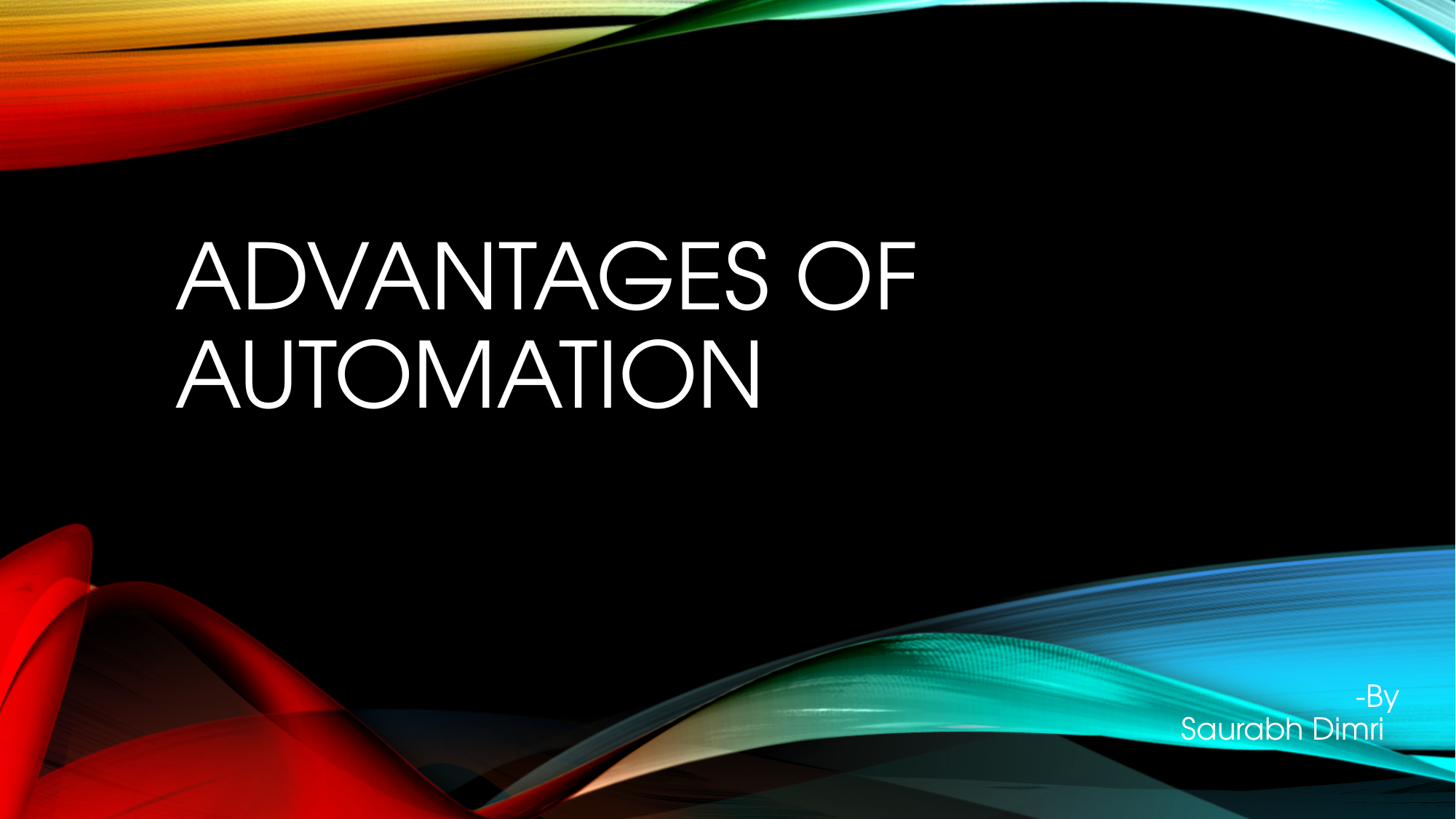

# ADVANTAGES OF AUTOMATION
									-By Saurabh Dimri